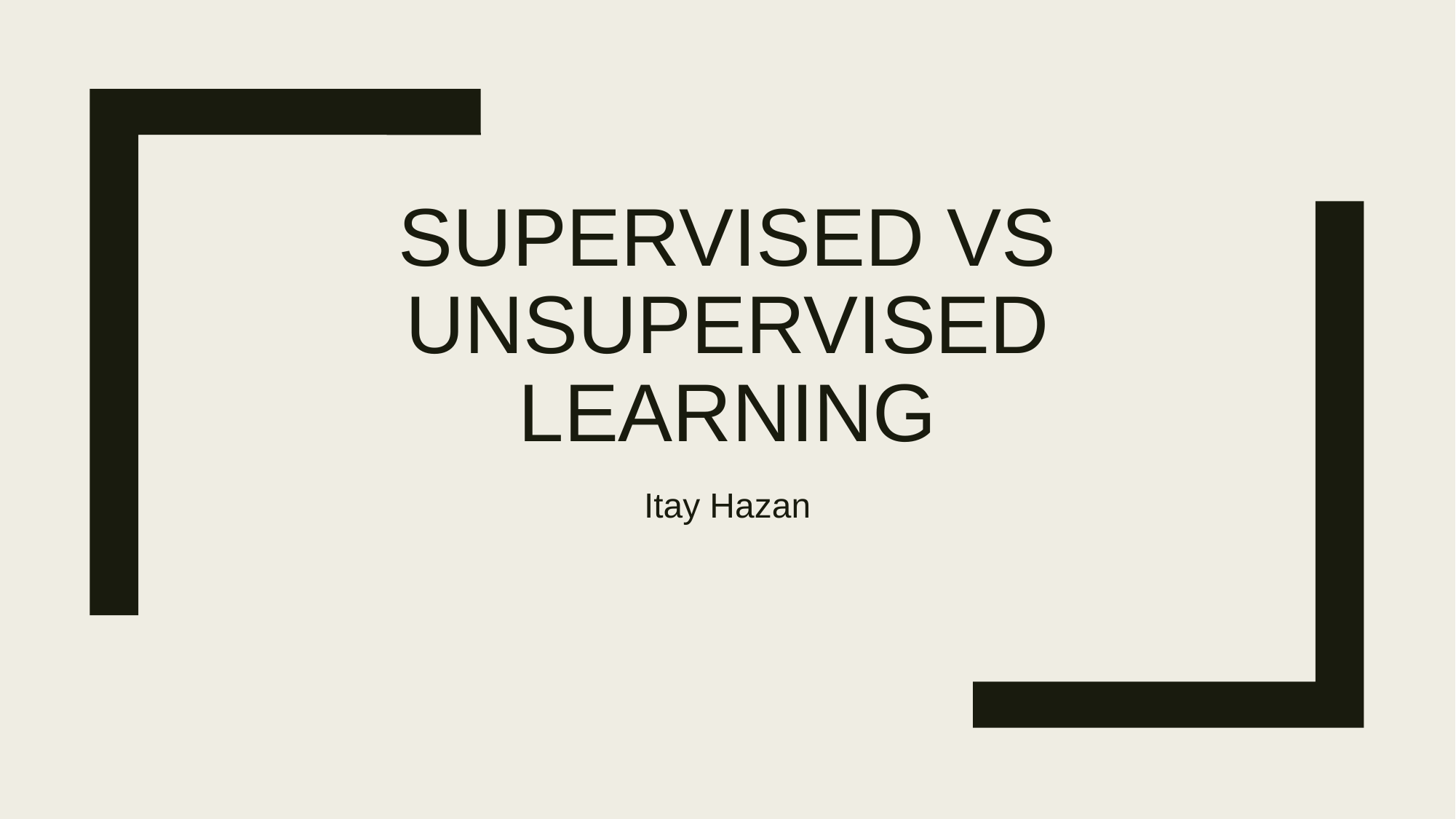

# Supervised Vs Unsupervised learning
Itay Hazan